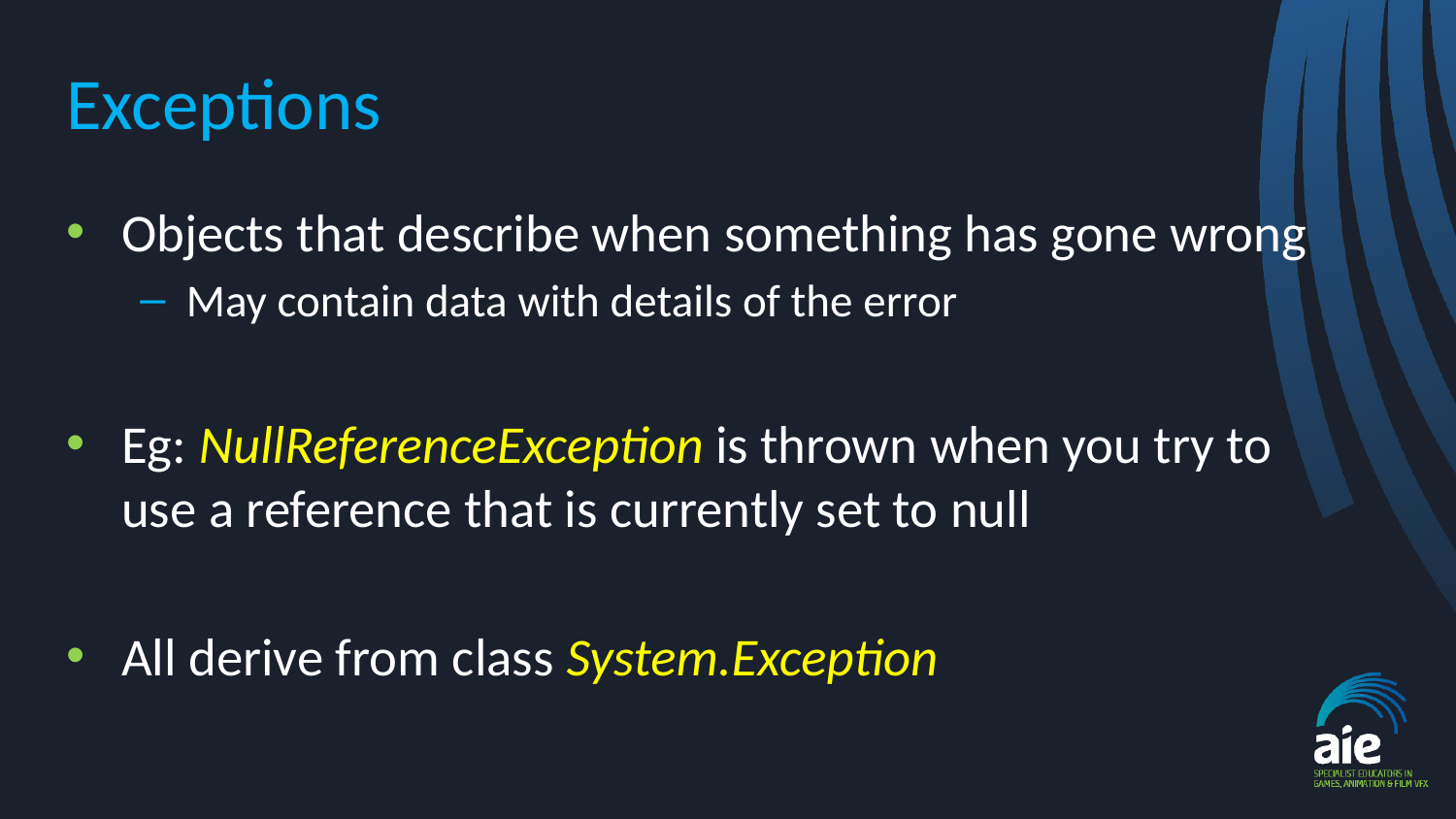

# Exceptions
Objects that describe when something has gone wrong
May contain data with details of the error

Eg: NullReferenceException is thrown when you try to use a reference that is currently set to null

All derive from class System.Exception